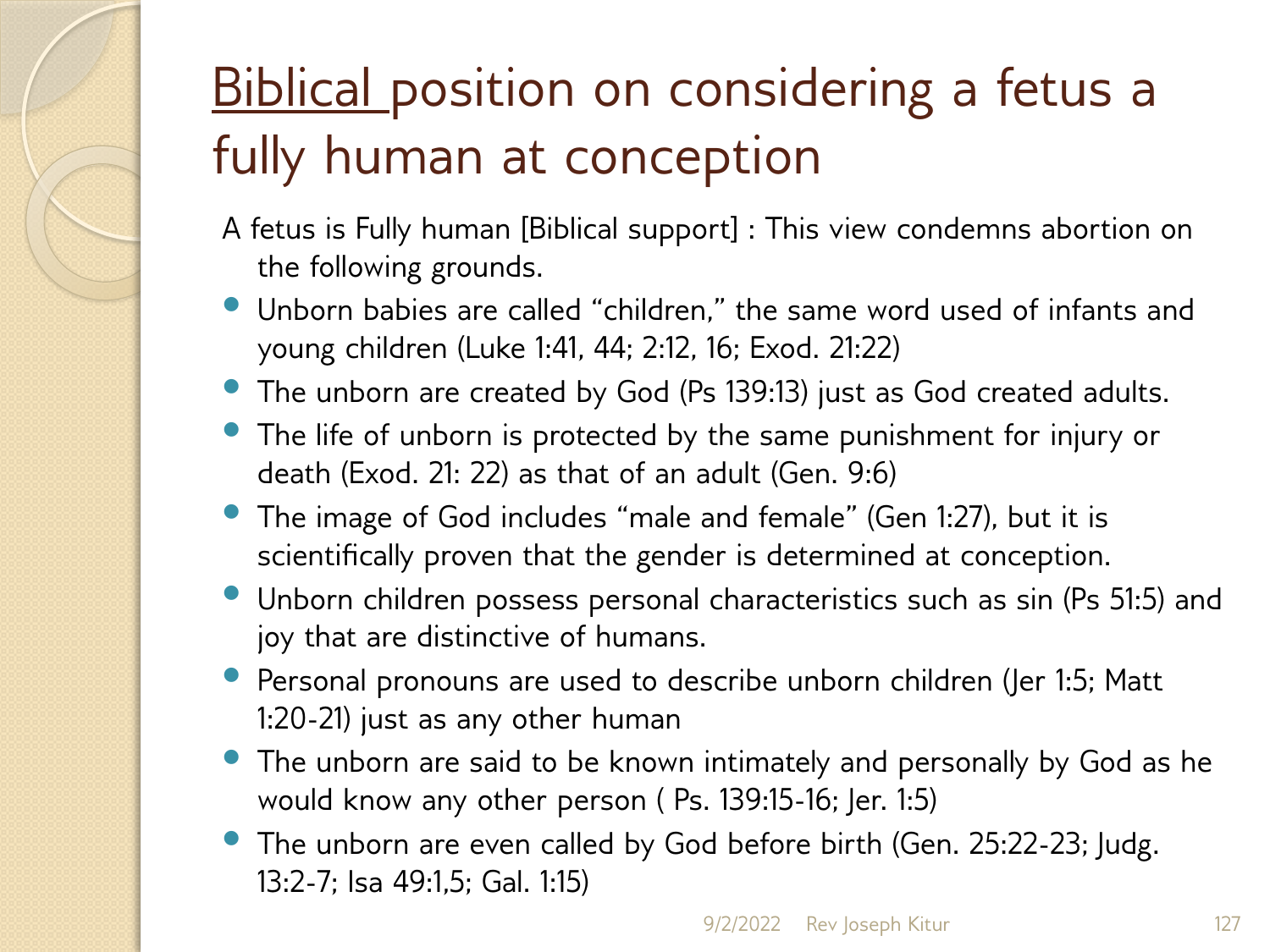

# Biblical position on considering a fetus a fully human at conception
A fetus is Fully human [Biblical support] : This view condemns abortion on the following grounds.
Unborn babies are called “children,” the same word used of infants and young children (Luke 1:41, 44; 2:12, 16; Exod. 21:22)
The unborn are created by God (Ps 139:13) just as God created adults.
The life of unborn is protected by the same punishment for injury or death (Exod. 21: 22) as that of an adult (Gen. 9:6)
The image of God includes “male and female” (Gen 1:27), but it is scientifically proven that the gender is determined at conception.
Unborn children possess personal characteristics such as sin (Ps 51:5) and joy that are distinctive of humans.
Personal pronouns are used to describe unborn children (Jer 1:5; Matt 1:20-21) just as any other human
The unborn are said to be known intimately and personally by God as he would know any other person ( Ps. 139:15-16; Jer. 1:5)
The unborn are even called by God before birth (Gen. 25:22-23; Judg. 13:2-7; Isa 49:1,5; Gal. 1:15)

9/2/2022
Rev Joseph Kitur
127